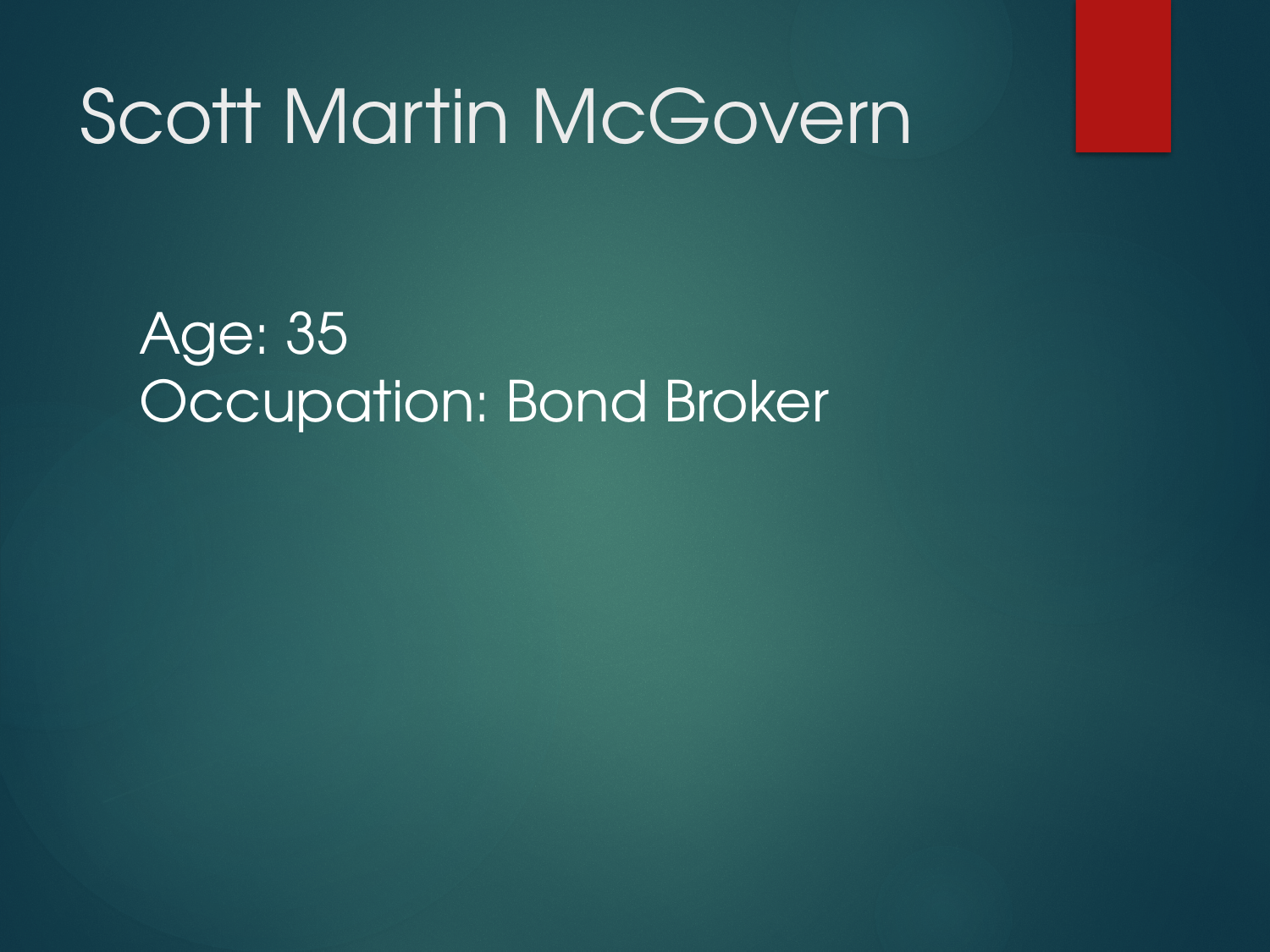

# Scott Martin McGovern

Age: 35
Occupation: Bond Broker